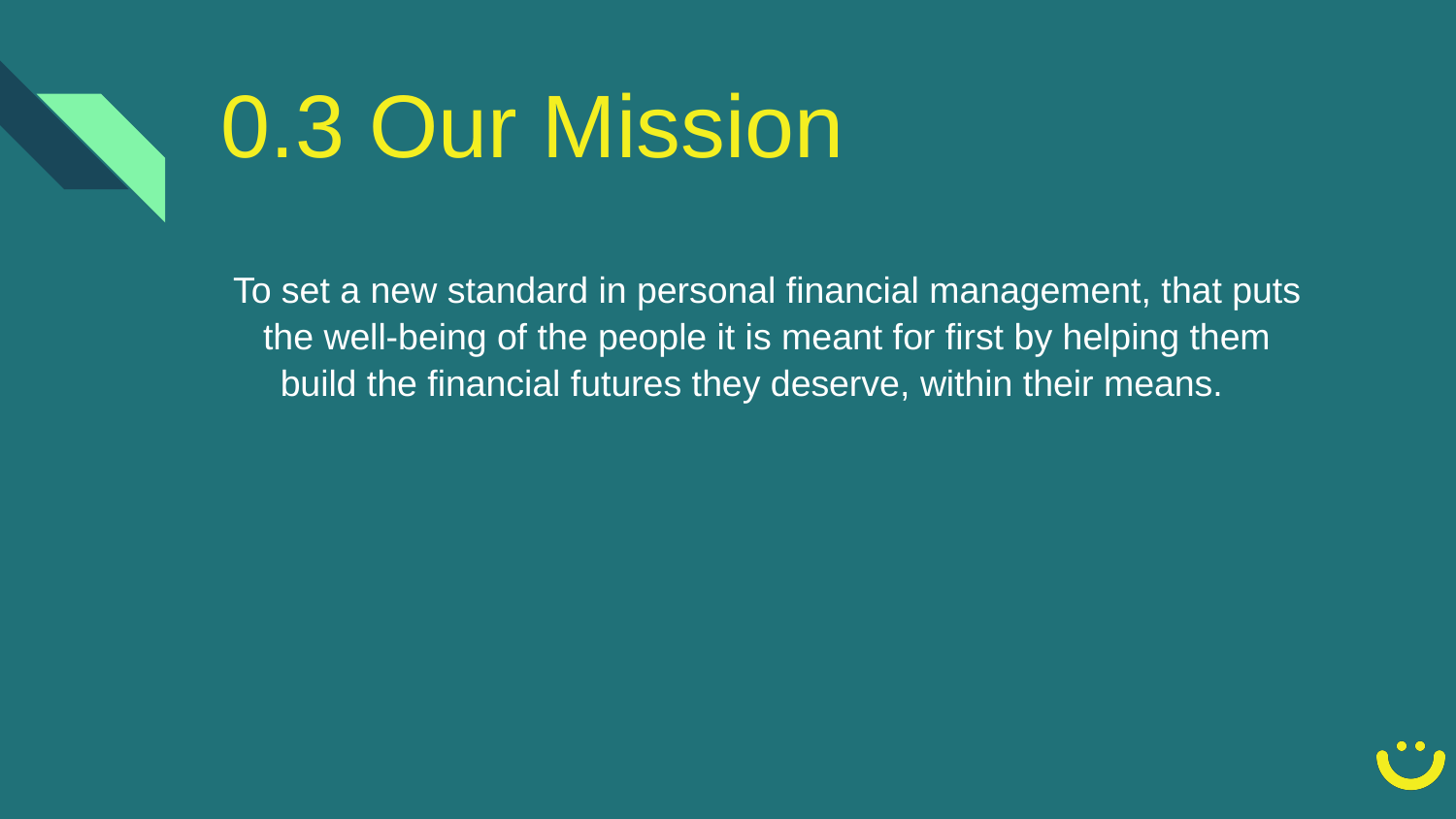

# 0.3 Our Mission
To set a new standard in personal financial management, that puts the well-being of the people it is meant for first by helping them build the financial futures they deserve, within their means.